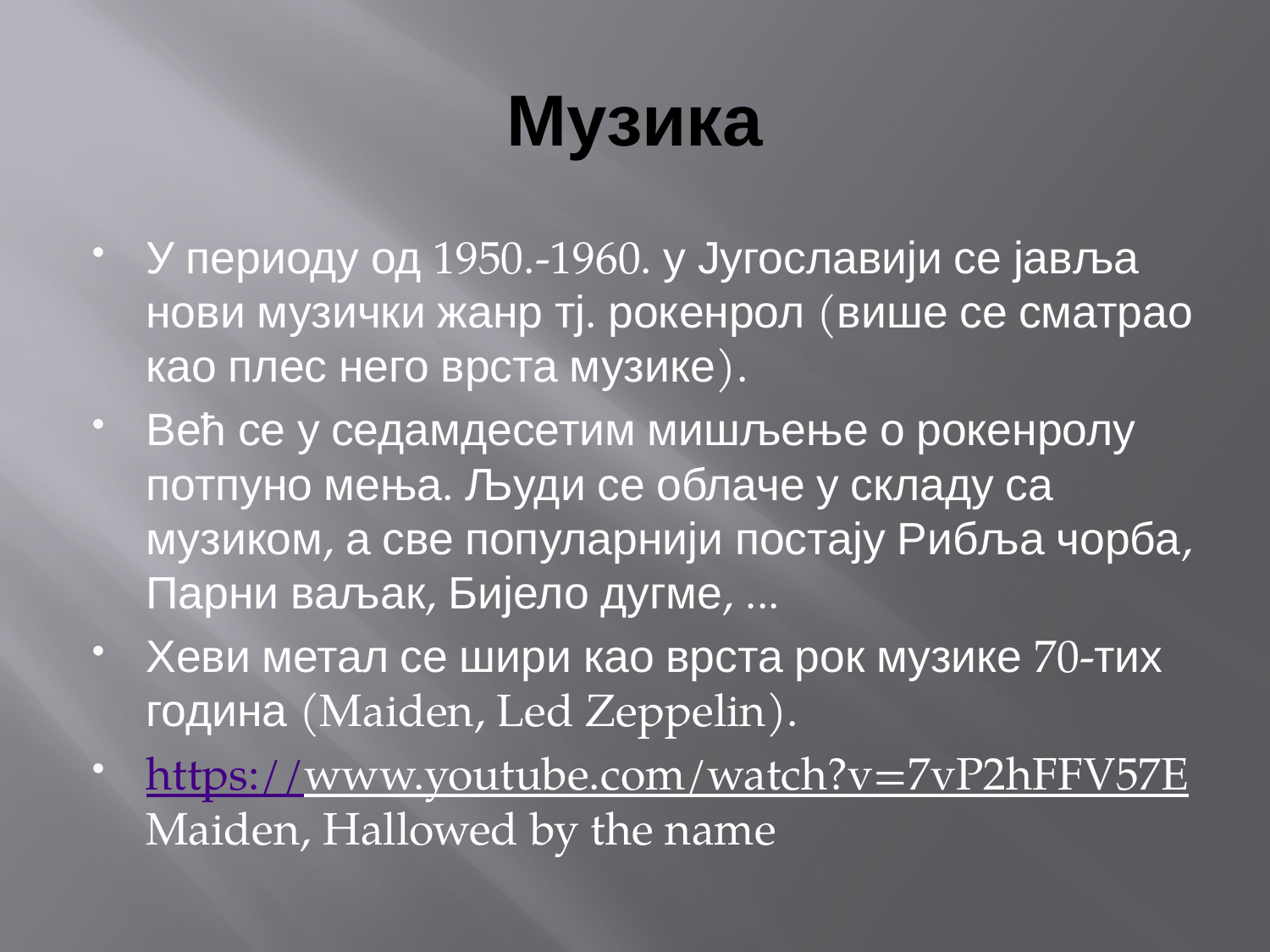

# Музика
У периоду од 1950.-1960. у Југославији се јавља нови музички жанр тј. рокенрол (више се сматрао као плес него врста музике).
Већ се у седамдесетим мишљење о рокенролу потпуно мења. Људи се облаче у складу са музиком, а све популарнији постају Рибља чорба, Парни ваљак, Бијело дугме, ...
Хеви метал се шири као врста рок музике 70-тих година (Maiden, Led Zeppelin).
https://www.youtube.com/watch?v=7vP2hFFV57E Maiden, Hallowed by the name